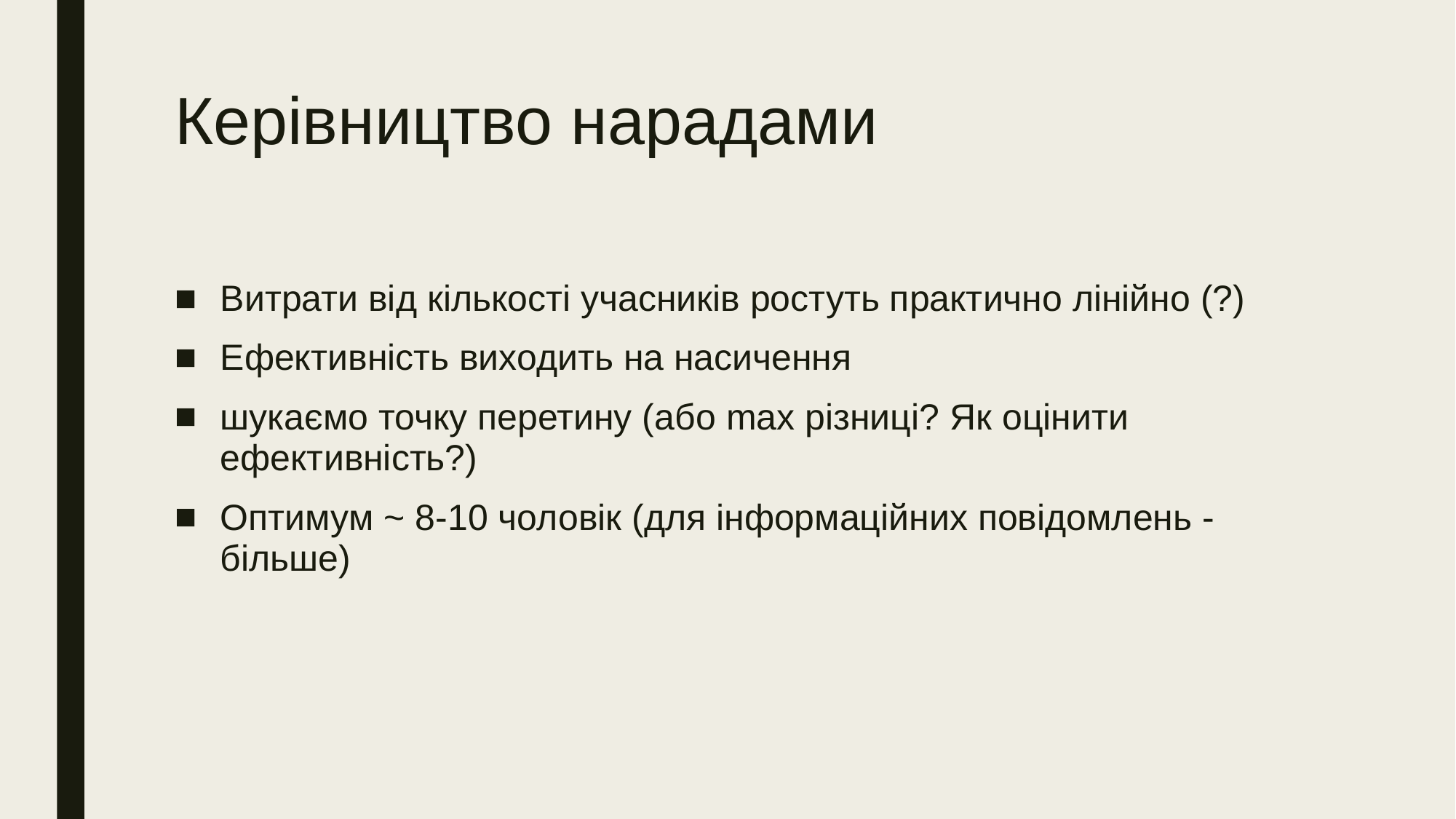

# Керівництво нарадами
Витрати від кількості учасників ростуть практично лінійно (?)
Ефективність виходить на насичення
шукаємо точку перетину (або max різниці? Як оцінити ефективність?)
Оптимум ~ 8-10 чоловік (для інформаційних повідомлень - більше)